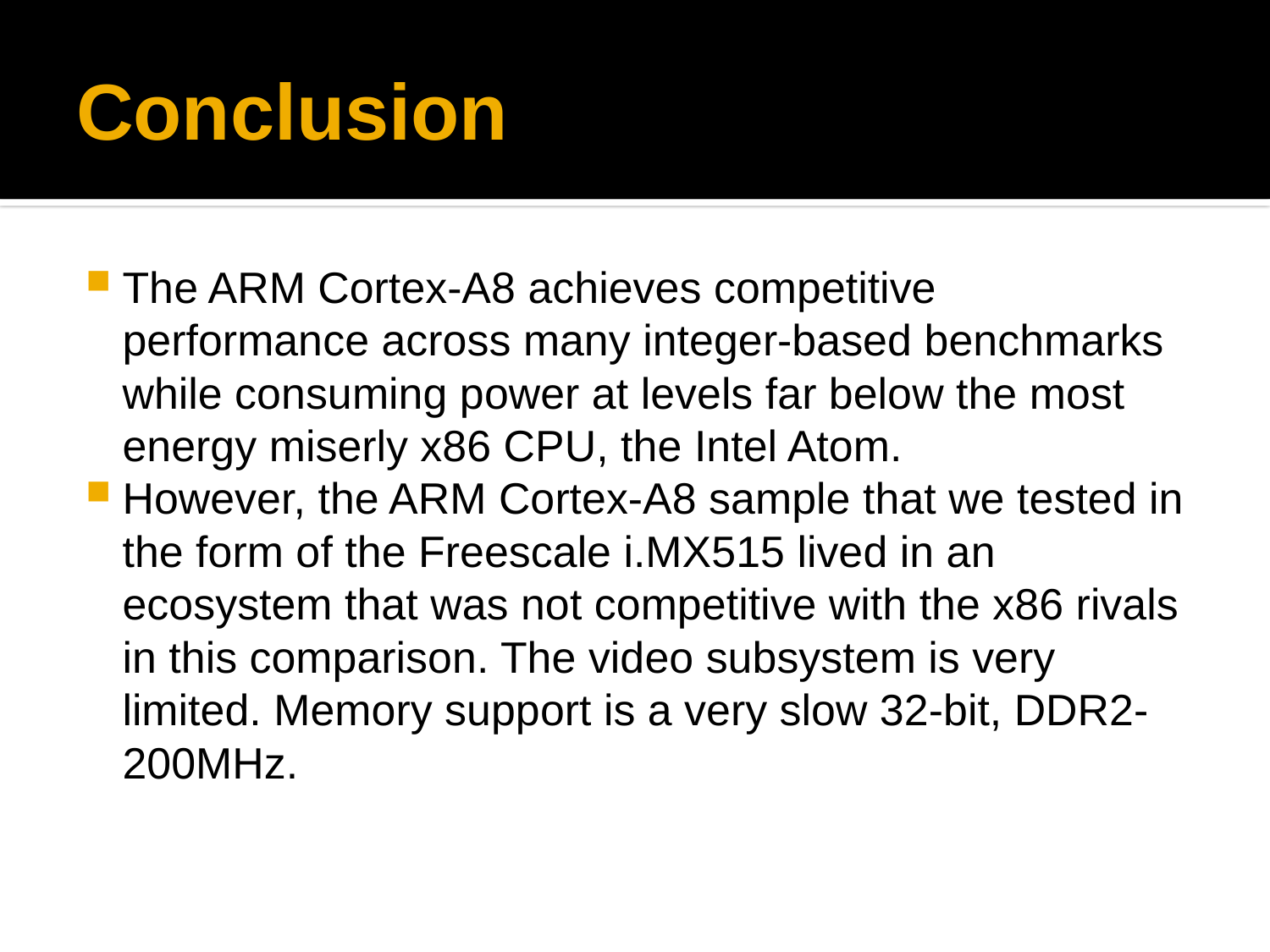

# Conclusion
The ARM Cortex-A8 achieves competitive performance across many integer-based benchmarks while consuming power at levels far below the most energy miserly x86 CPU, the Intel Atom.
However, the ARM Cortex-A8 sample that we tested in the form of the Freescale i.MX515 lived in an ecosystem that was not competitive with the x86 rivals in this comparison. The video subsystem is very limited. Memory support is a very slow 32-bit, DDR2-200MHz.